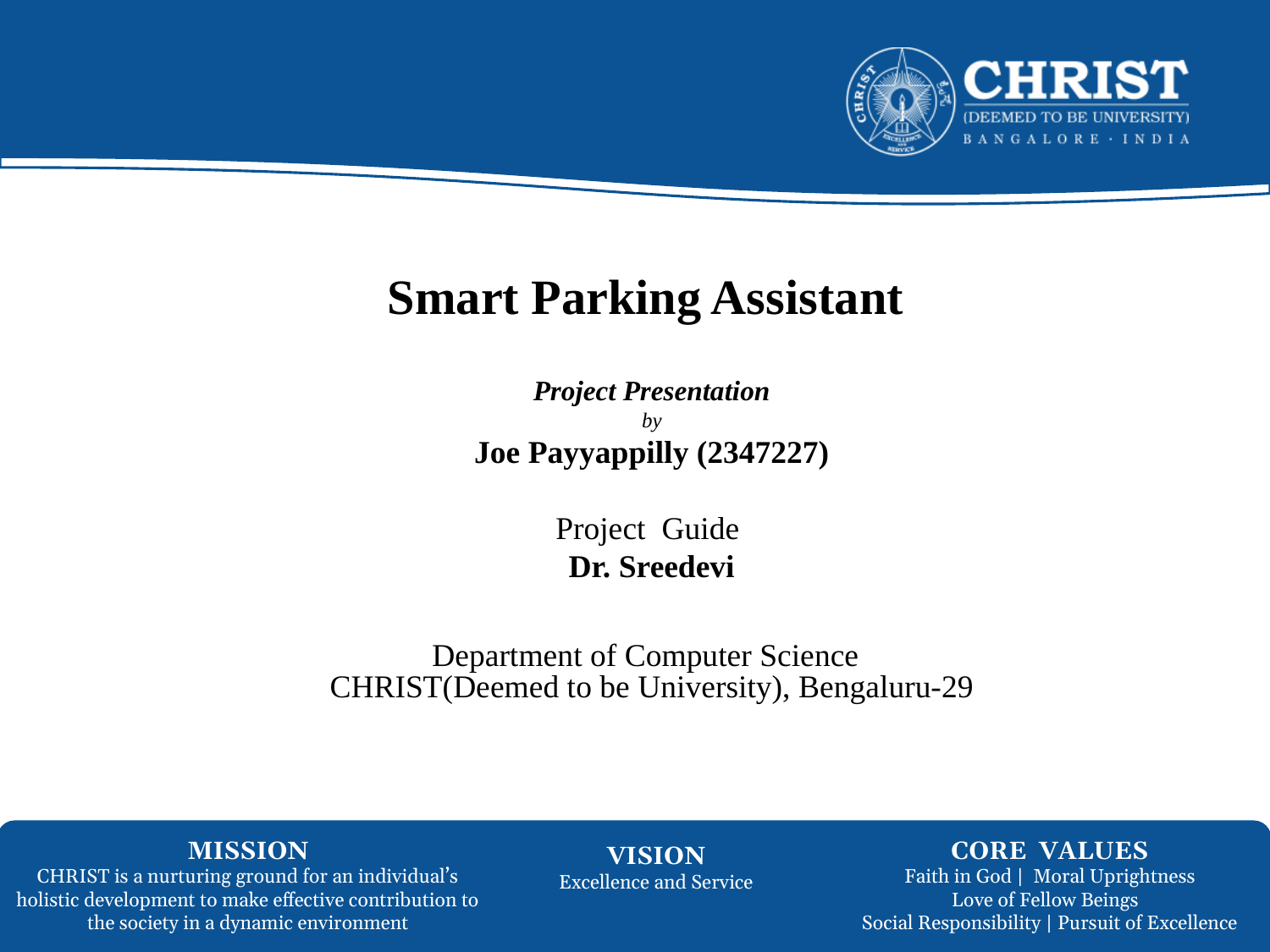

# Smart Parking Assistant

 Project Presentation
by
Joe Payyappilly (2347227)

Project  Guide
Dr. Sreedevi

Department of Computer Science
CHRIST(Deemed to be University), Bengaluru-29